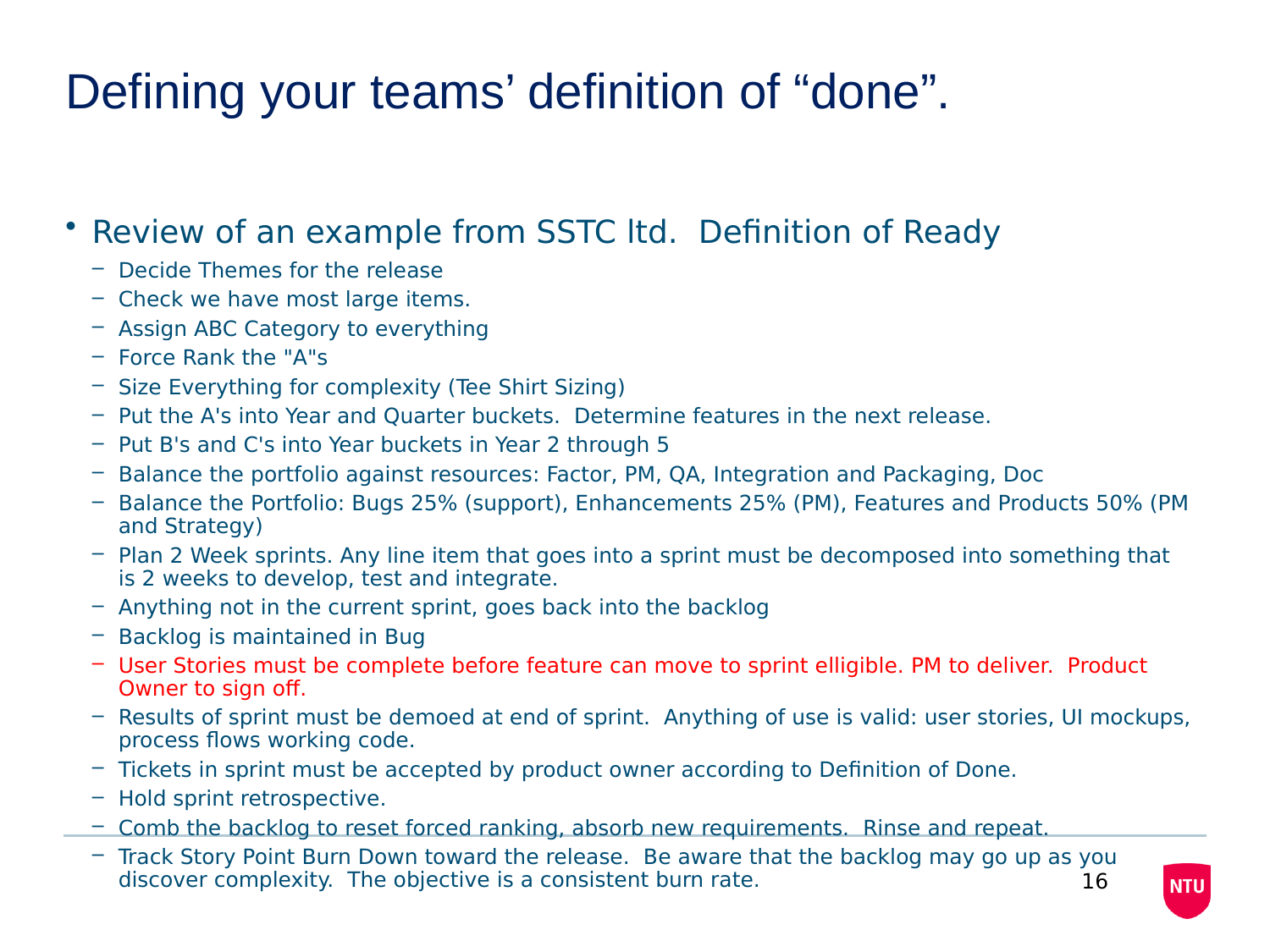

# Defining your teams’ definition of “done”.
Review of an example from SSTC ltd.  Definition of Ready
Decide Themes for the release
Check we have most large items.
Assign ABC Category to everything
Force Rank the "A"s
Size Everything for complexity (Tee Shirt Sizing)
Put the A's into Year and Quarter buckets.  Determine features in the next release.
Put B's and C's into Year buckets in Year 2 through 5
Balance the portfolio against resources: Factor, PM, QA, Integration and Packaging, Doc
Balance the Portfolio: Bugs 25% (support), Enhancements 25% (PM), Features and Products 50% (PM and Strategy)
Plan 2 Week sprints. Any line item that goes into a sprint must be decomposed into something that is 2 weeks to develop, test and integrate.
Anything not in the current sprint, goes back into the backlog
Backlog is maintained in Bug
User Stories must be complete before feature can move to sprint elligible. PM to deliver.  Product Owner to sign off.
Results of sprint must be demoed at end of sprint.  Anything of use is valid: user stories, UI mockups, process flows working code.
Tickets in sprint must be accepted by product owner according to Definition of Done.
Hold sprint retrospective.
Comb the backlog to reset forced ranking, absorb new requirements.  Rinse and repeat.
Track Story Point Burn Down toward the release.  Be aware that the backlog may go up as you discover complexity.  The objective is a consistent burn rate.
16